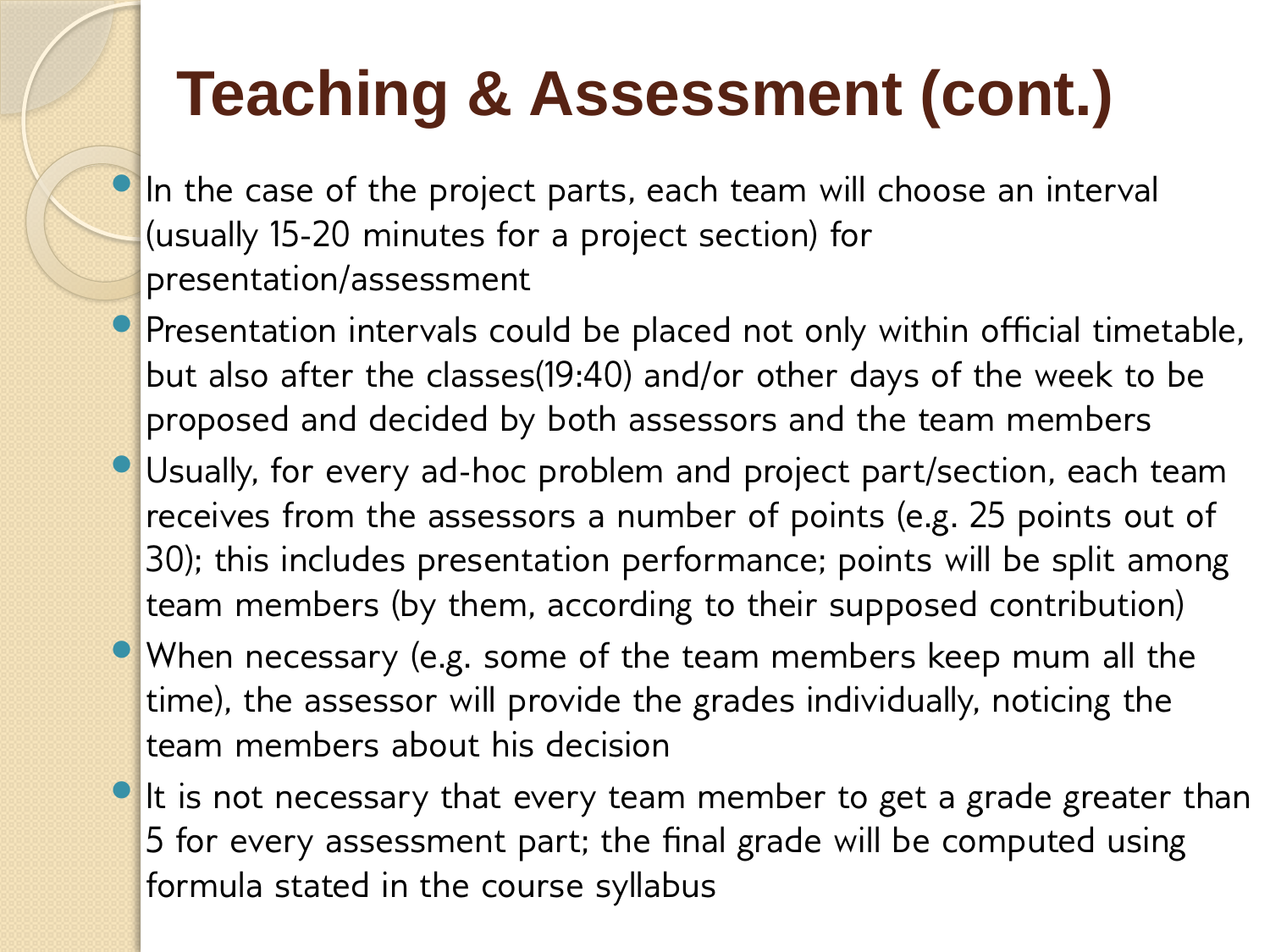

# Teaching & Assessment (cont.)
In the case of the project parts, each team will choose an interval (usually 15-20 minutes for a project section) for presentation/assessment
Presentation intervals could be placed not only within official timetable, but also after the classes(19:40) and/or other days of the week to be proposed and decided by both assessors and the team members
Usually, for every ad-hoc problem and project part/section, each team receives from the assessors a number of points (e.g. 25 points out of 30); this includes presentation performance; points will be split among team members (by them, according to their supposed contribution)
When necessary (e.g. some of the team members keep mum all the time), the assessor will provide the grades individually, noticing the team members about his decision
It is not necessary that every team member to get a grade greater than 5 for every assessment part; the final grade will be computed using formula stated in the course syllabus